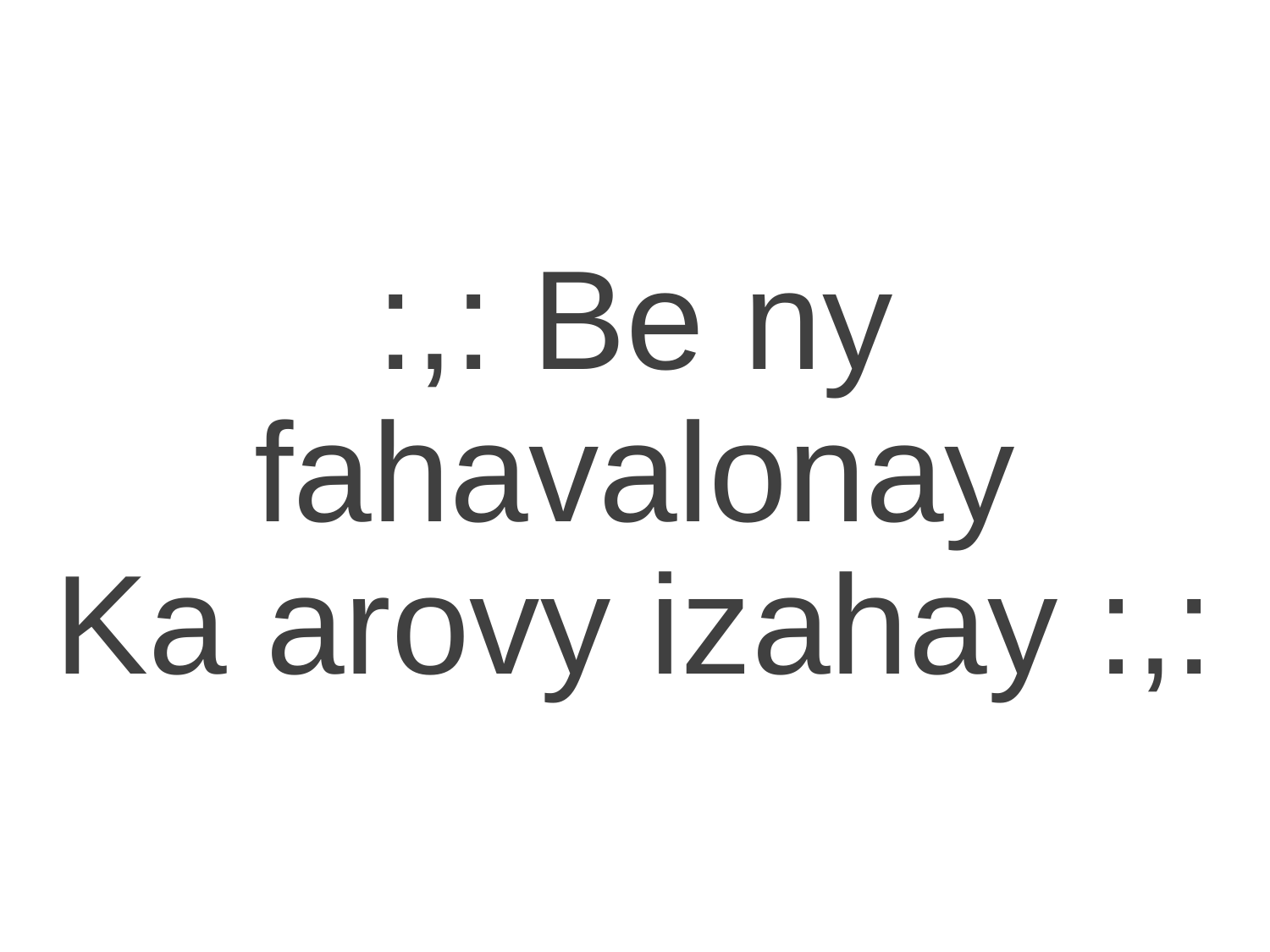

:,: Be ny fahavalonay
Ka arovy izahay :,: